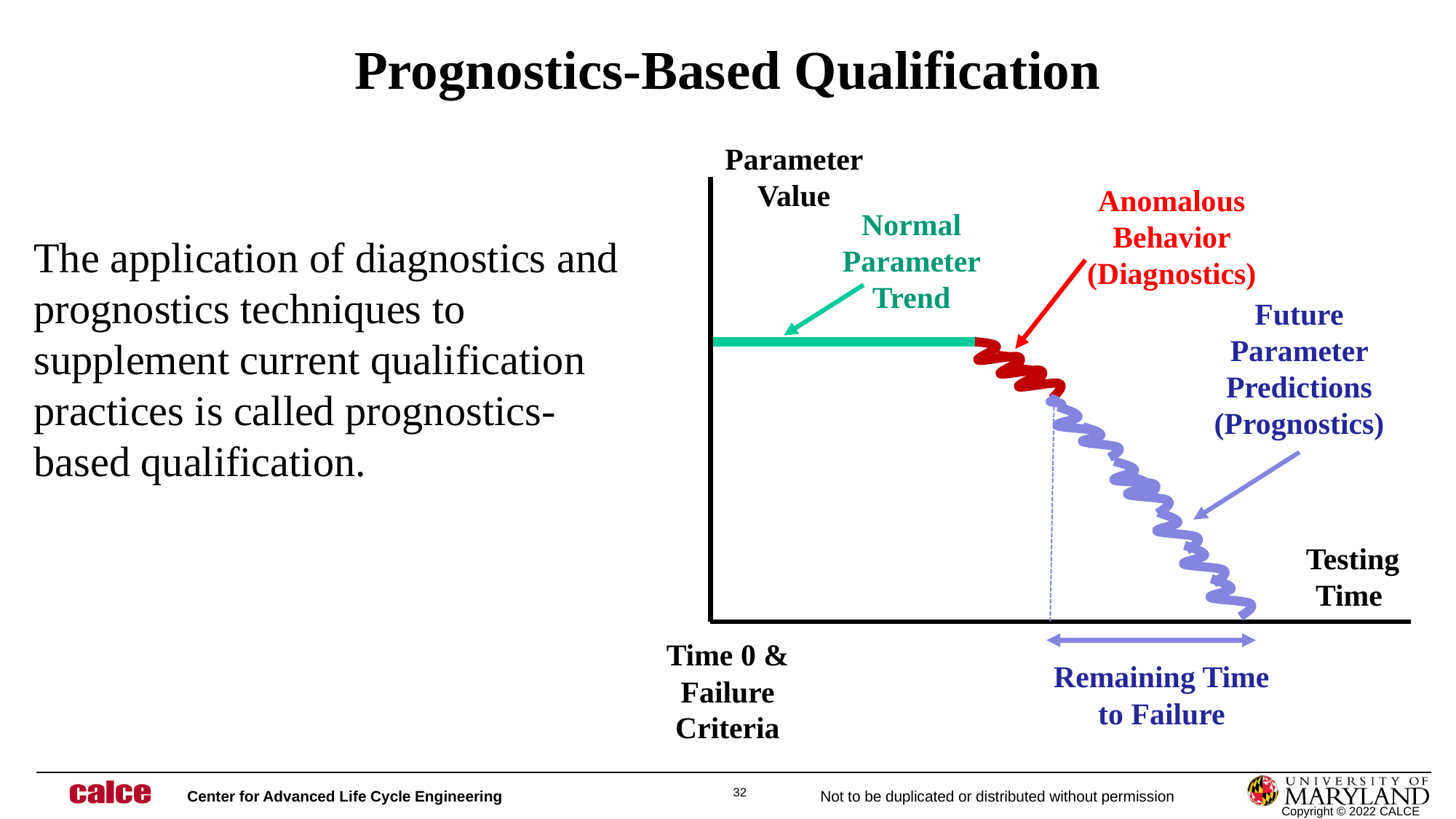

# Prognostics-Based Qualification
Parameter Value
Anomalous Behavior (Diagnostics)
Normal Parameter Trend
The application of diagnostics and prognostics techniques to supplement current qualification practices is called prognostics-based qualification.
Future Parameter Predictions (Prognostics)

Testing Time

Time 0 & Failure Criteria
Remaining Time to Failure